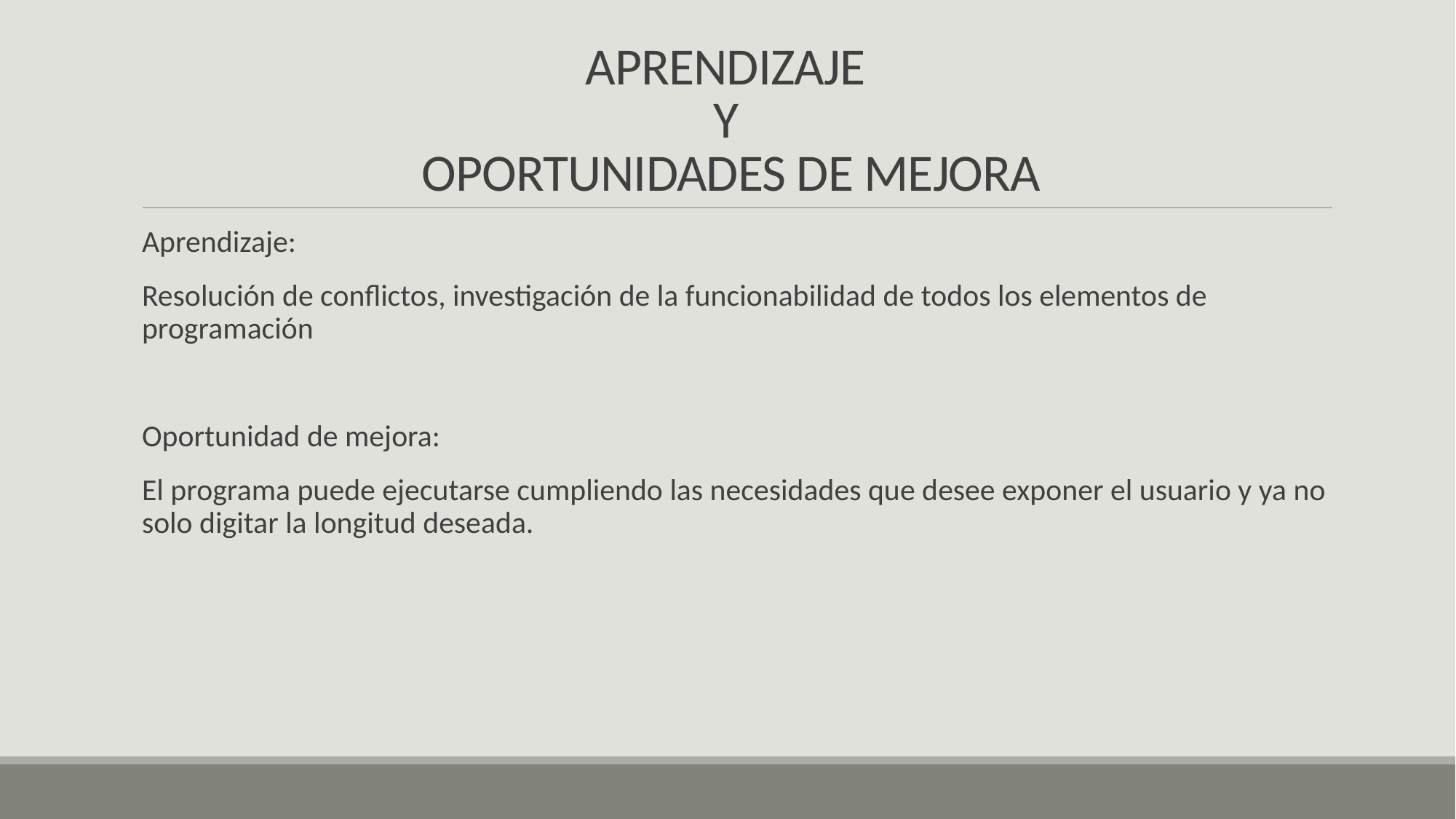

# APRENDIZAJE Y OPORTUNIDADES DE MEJORA
Aprendizaje:
Resolución de conflictos, investigación de la funcionabilidad de todos los elementos de programación

Oportunidad de mejora:
El programa puede ejecutarse cumpliendo las necesidades que desee exponer el usuario y ya no solo digitar la longitud deseada.